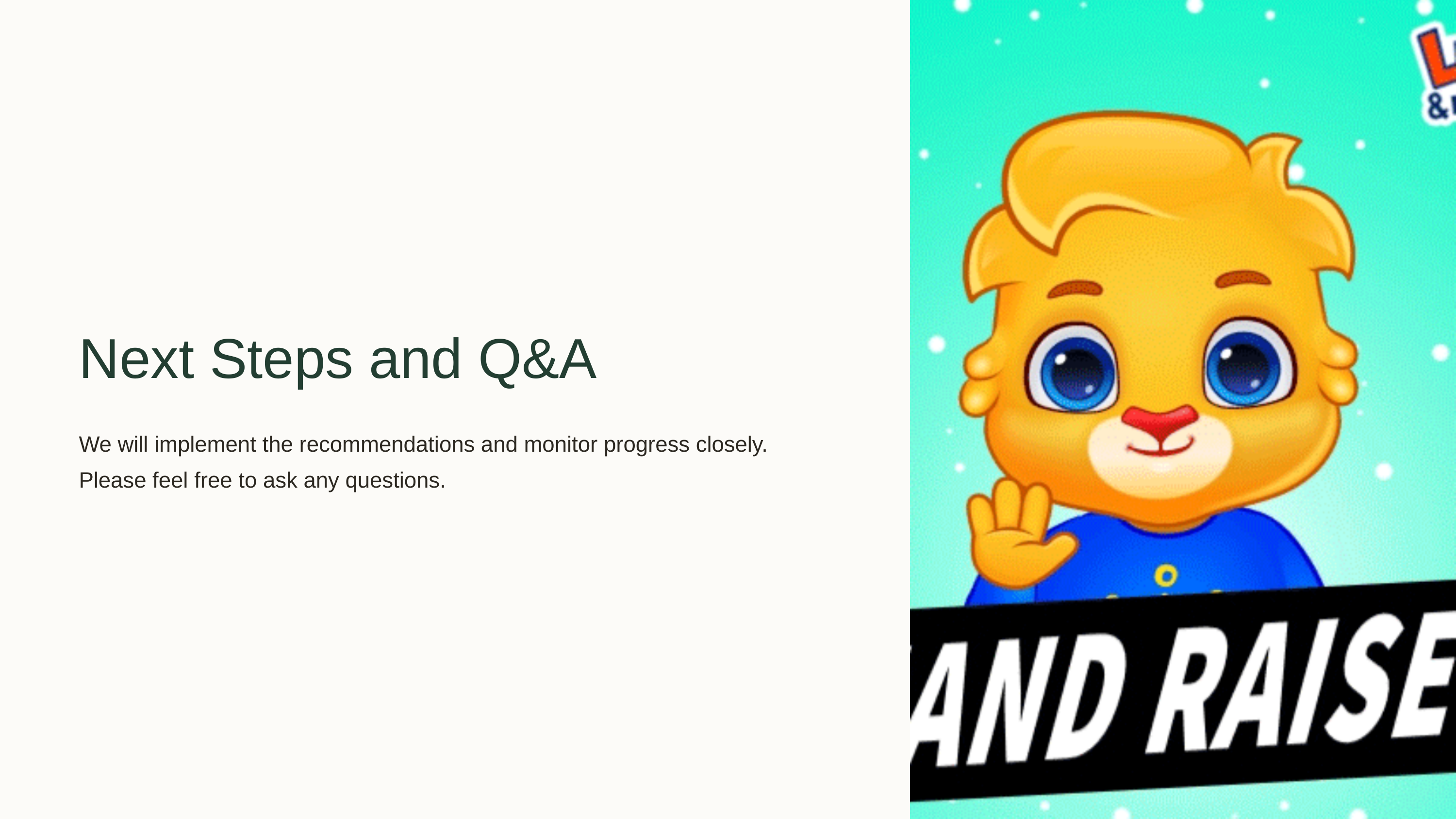

Next Steps and Q&A

We will implement the recommendations and monitor progress closely. Please feel free to ask any questions.